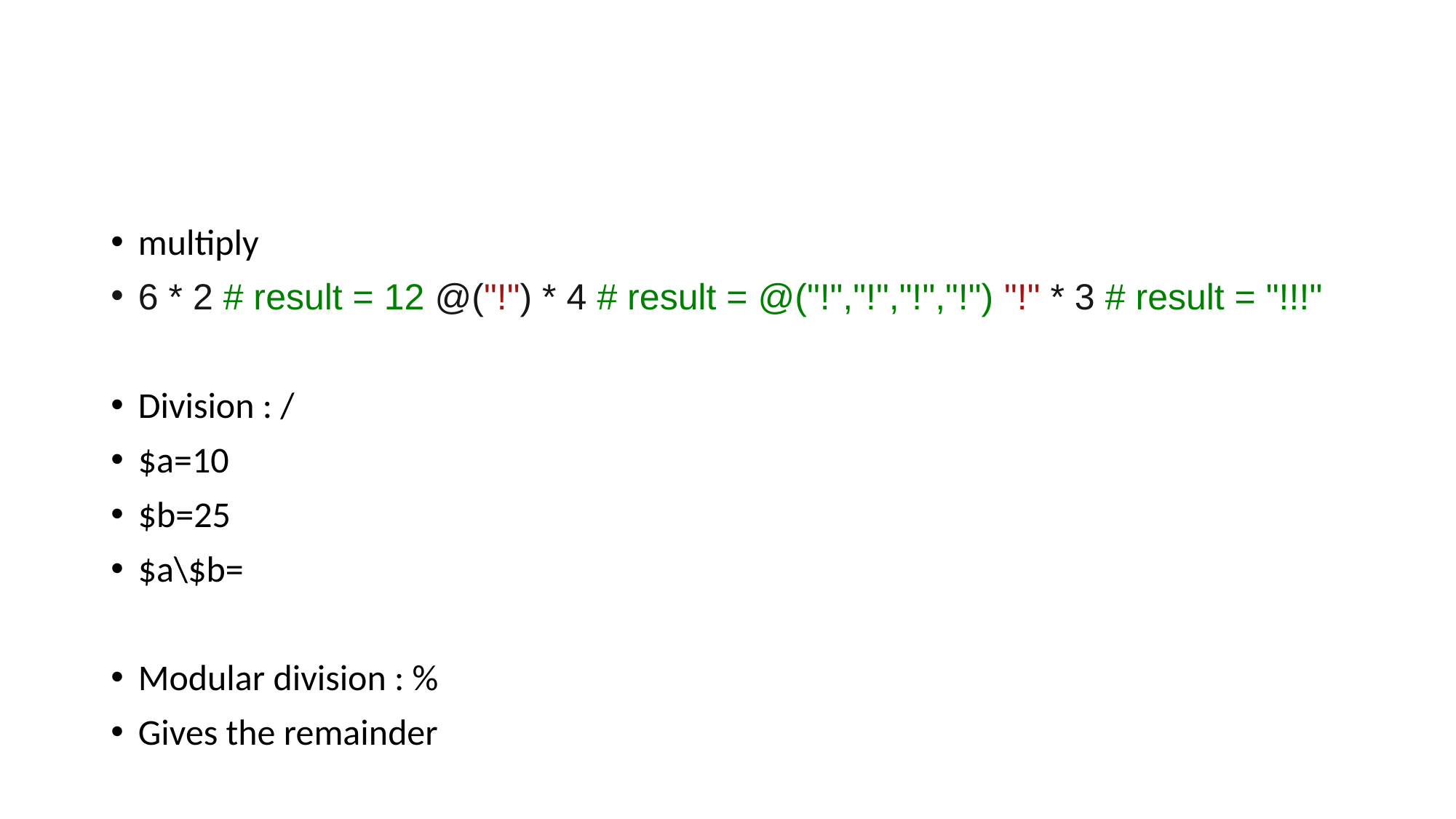

#
multiply
6 * 2 # result = 12 @("!") * 4 # result = @("!","!","!","!") "!" * 3 # result = "!!!"

Division : /
$a=10
$b=25
$a\$b=

Modular division : %
Gives the remainder